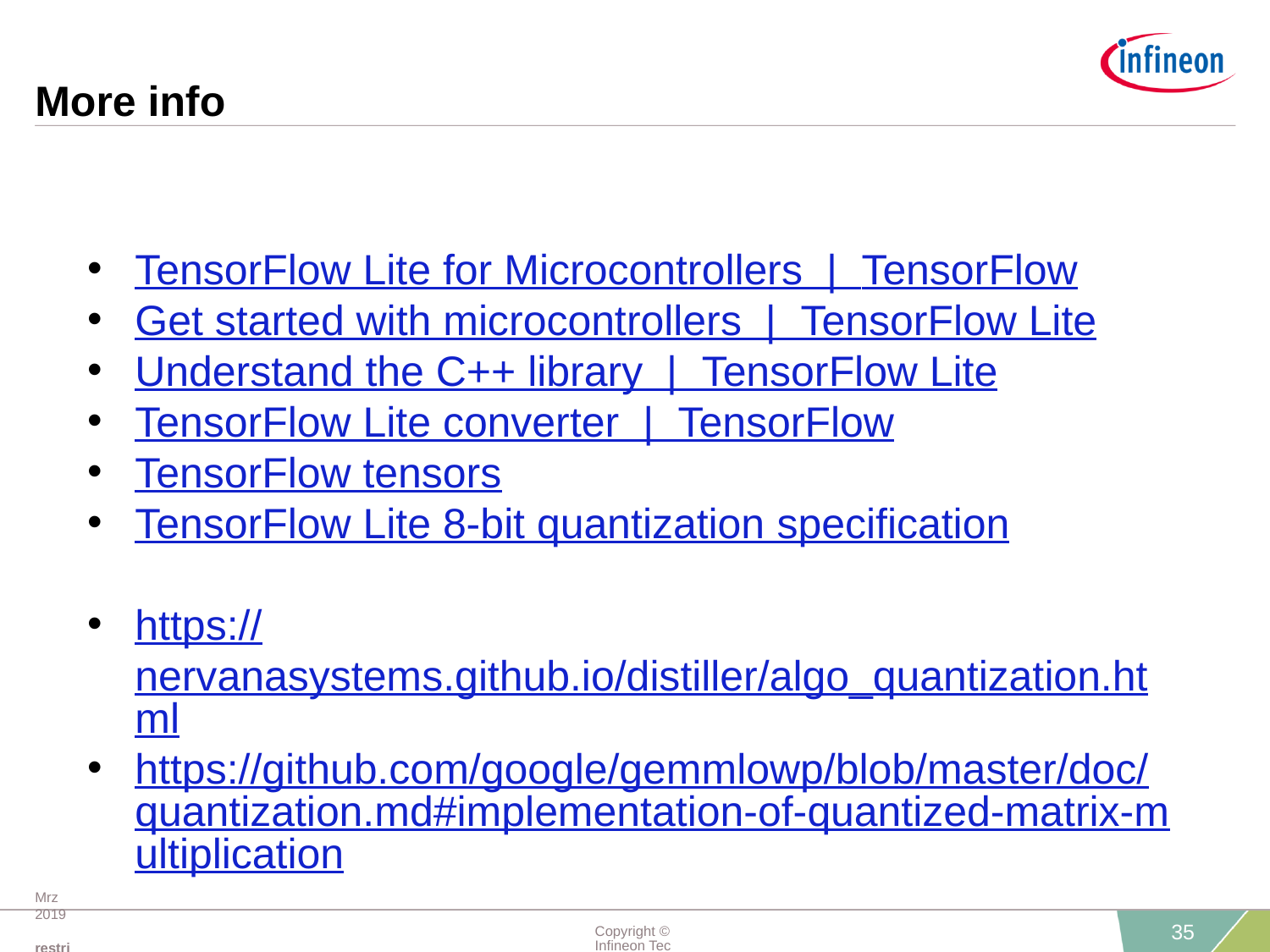

# More info
TensorFlow Lite for Microcontrollers  |  TensorFlow
Get started with microcontrollers  |  TensorFlow Lite
Understand the C++ library  |  TensorFlow Lite
TensorFlow Lite converter  |  TensorFlow
TensorFlow tensors
TensorFlow Lite 8-bit quantization specification

https://nervanasystems.github.io/distiller/algo_quantization.html
https://github.com/google/gemmlowp/blob/master/doc/quantization.md#implementation-of-quantized-matrix-multiplication
Mrz 2019             restricted
Copyright © Infineon Technologies AG 2019. All rights reserved.
35